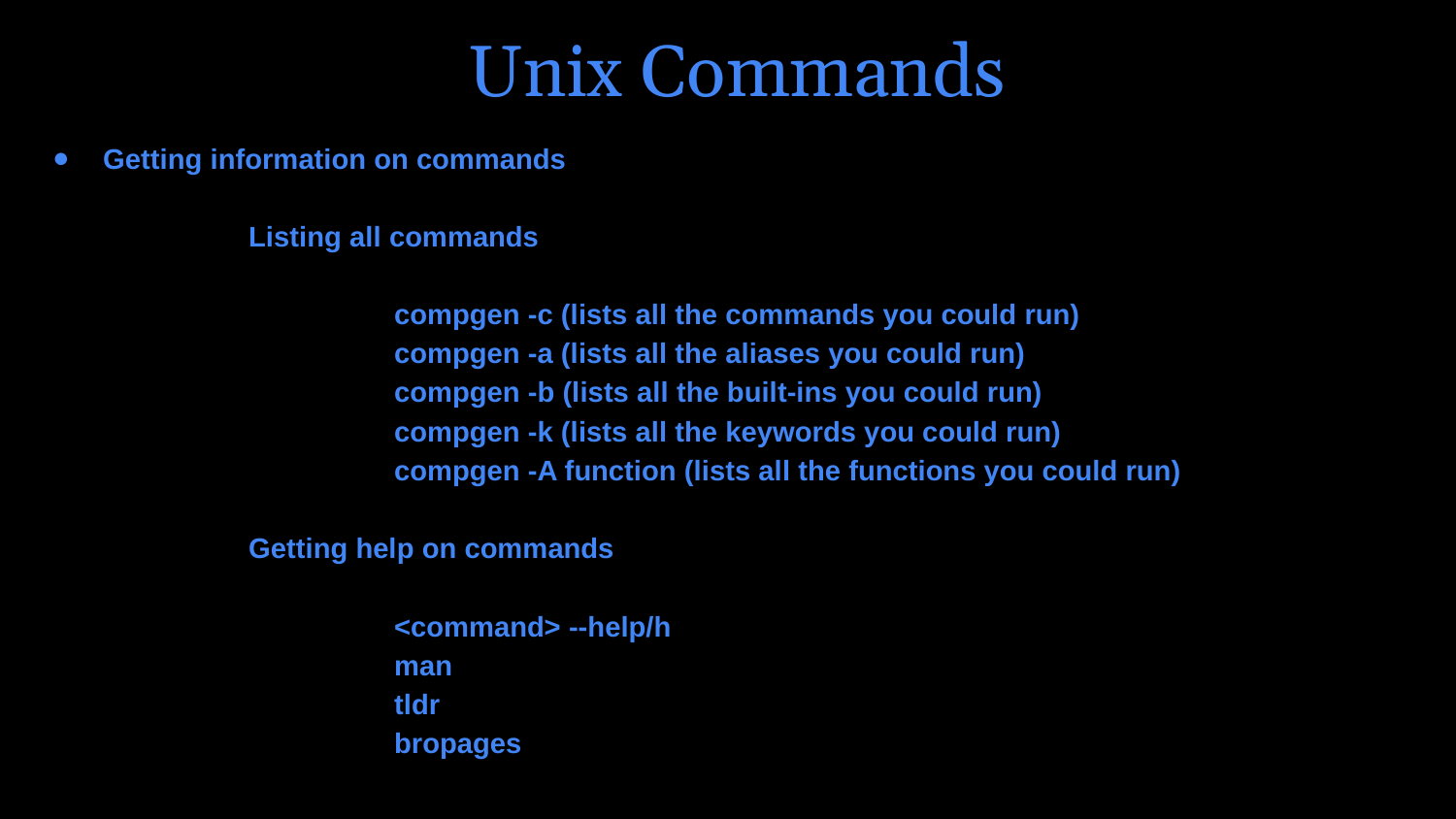

# Unix Commands
Getting information on commands

	Listing all commands

		compgen -c (lists all the commands you could run)
		compgen -a (lists all the aliases you could run)
		compgen -b (lists all the built-ins you could run)
		compgen -k (lists all the keywords you could run)
		compgen -A function (lists all the functions you could run)

	Getting help on commands

		<command> --help/h
		man
		tldr
		bropages